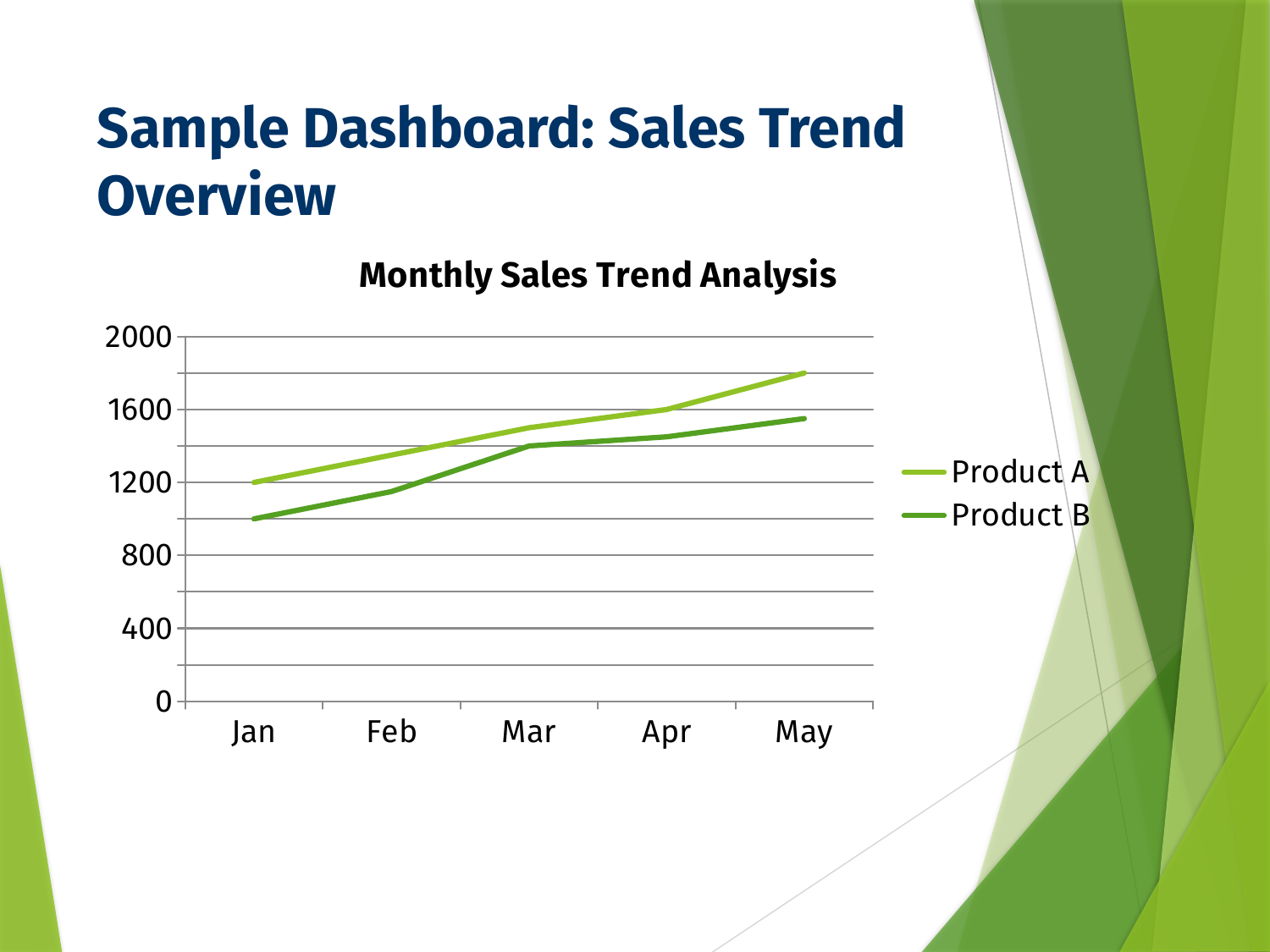

# Sample Dashboard: Sales Trend Overview

### Chart: Monthly Sales Trend Analysis

| Category | Product A | Product B |
|---|---|---|
| Jan | 1200.0 | 1000.0 |
| Feb | 1350.0 | 1150.0 |
| Mar | 1500.0 | 1400.0 |
| Apr | 1600.0 | 1450.0 |
| May | 1800.0 | 1550.0 |